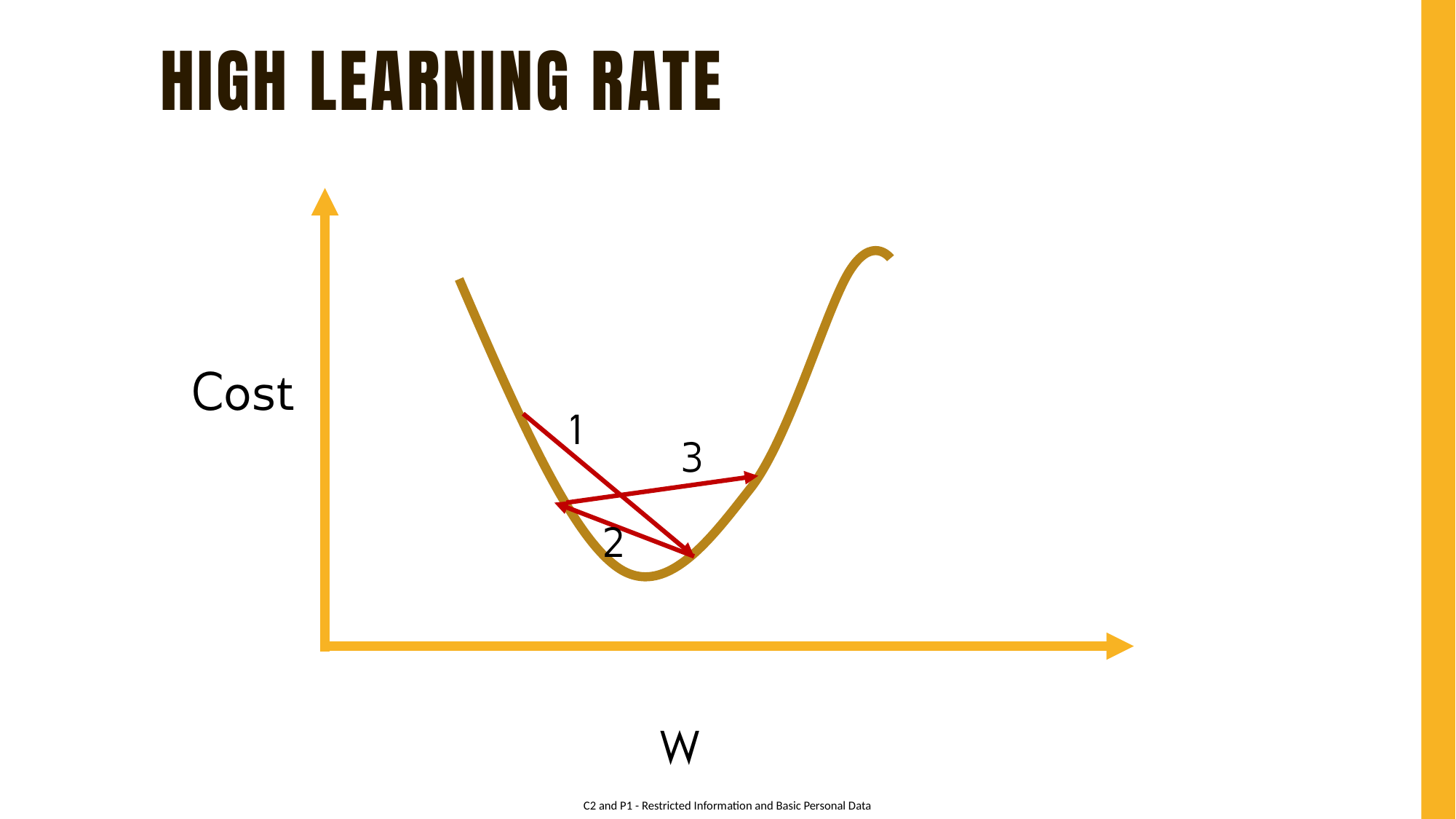

# High learning rate

Cost
1
3
2
W